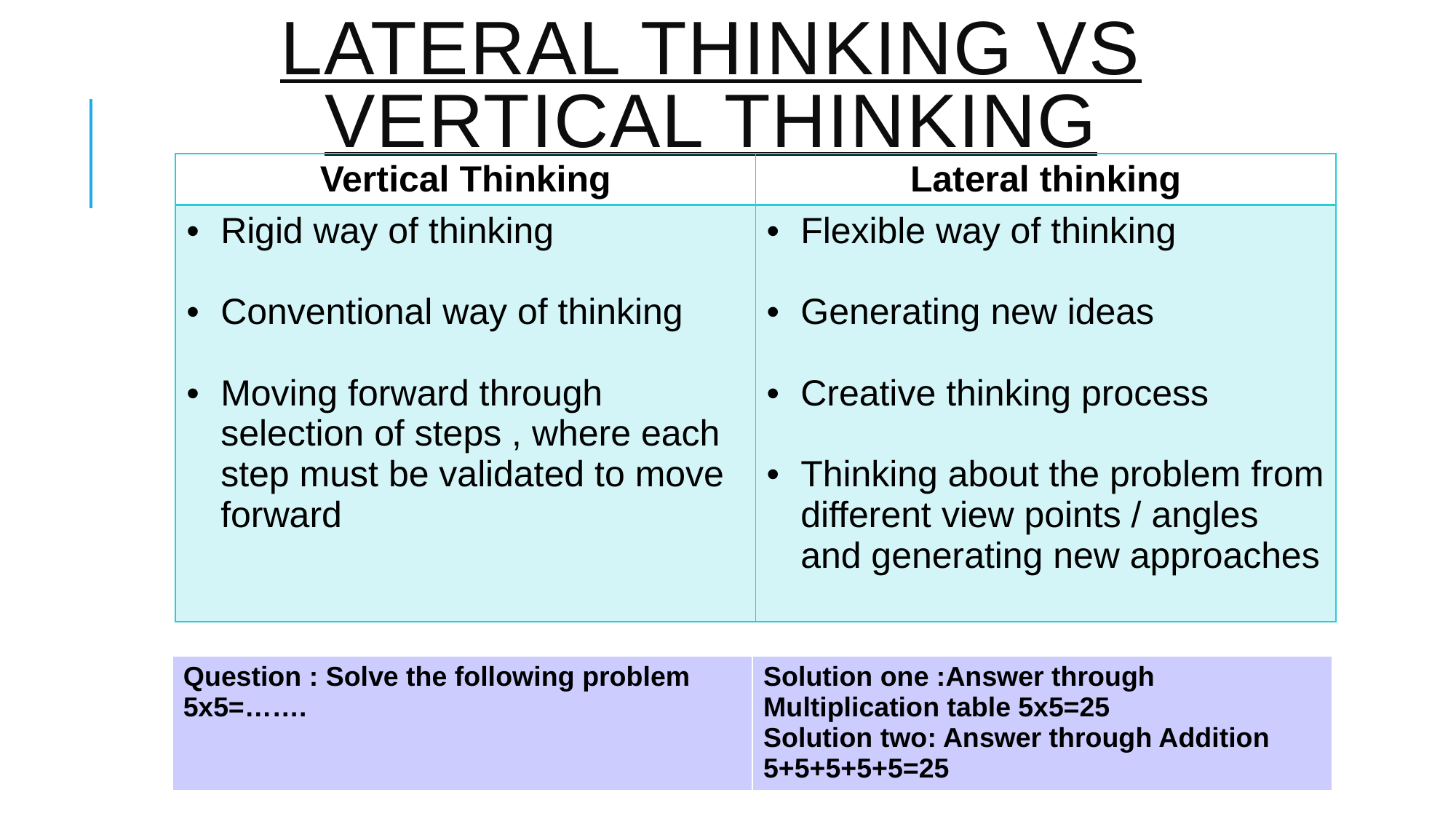

# Lateral THINKING VS VERTICAL THINKING
| Vertical Thinking | Lateral thinking |
| --- | --- |
| Rigid way of thinking Conventional way of thinking Moving forward through selection of steps , where each step must be validated to move forward | Flexible way of thinking Generating new ideas Creative thinking process Thinking about the problem from different view points / angles and generating new approaches |
| Question : Solve the following problem 5x5=……. | Solution one :Answer through Multiplication table 5x5=25 Solution two: Answer through Addition 5+5+5+5+5=25 |
| --- | --- |